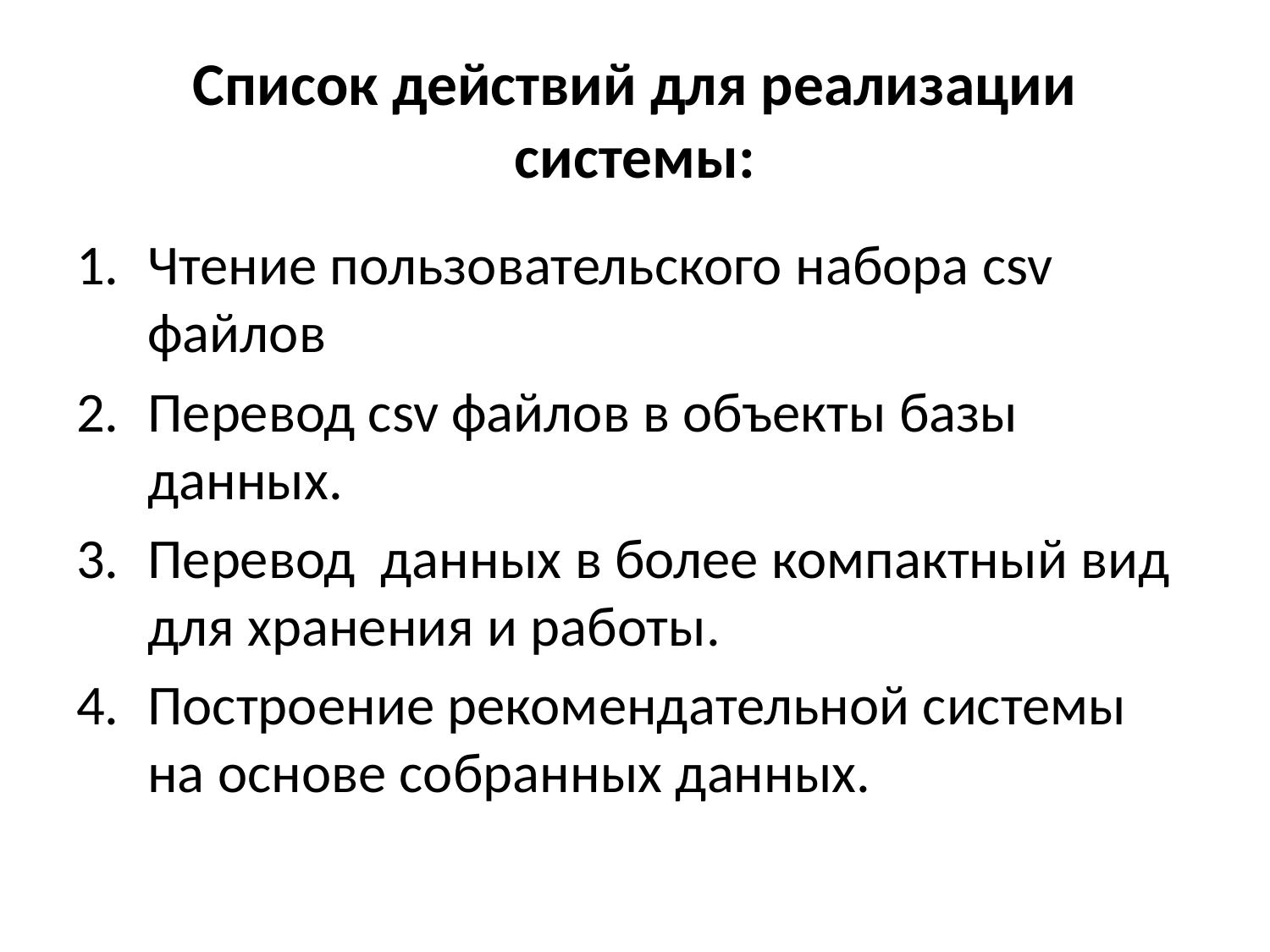

# Список действий для реализации системы:
Чтение пользовательского набора csv файлов
Перевод csv файлов в объекты базы данных.
Перевод  данных в более компактный вид для хранения и работы.
Построение рекомендательной системы на основе собранных данных.